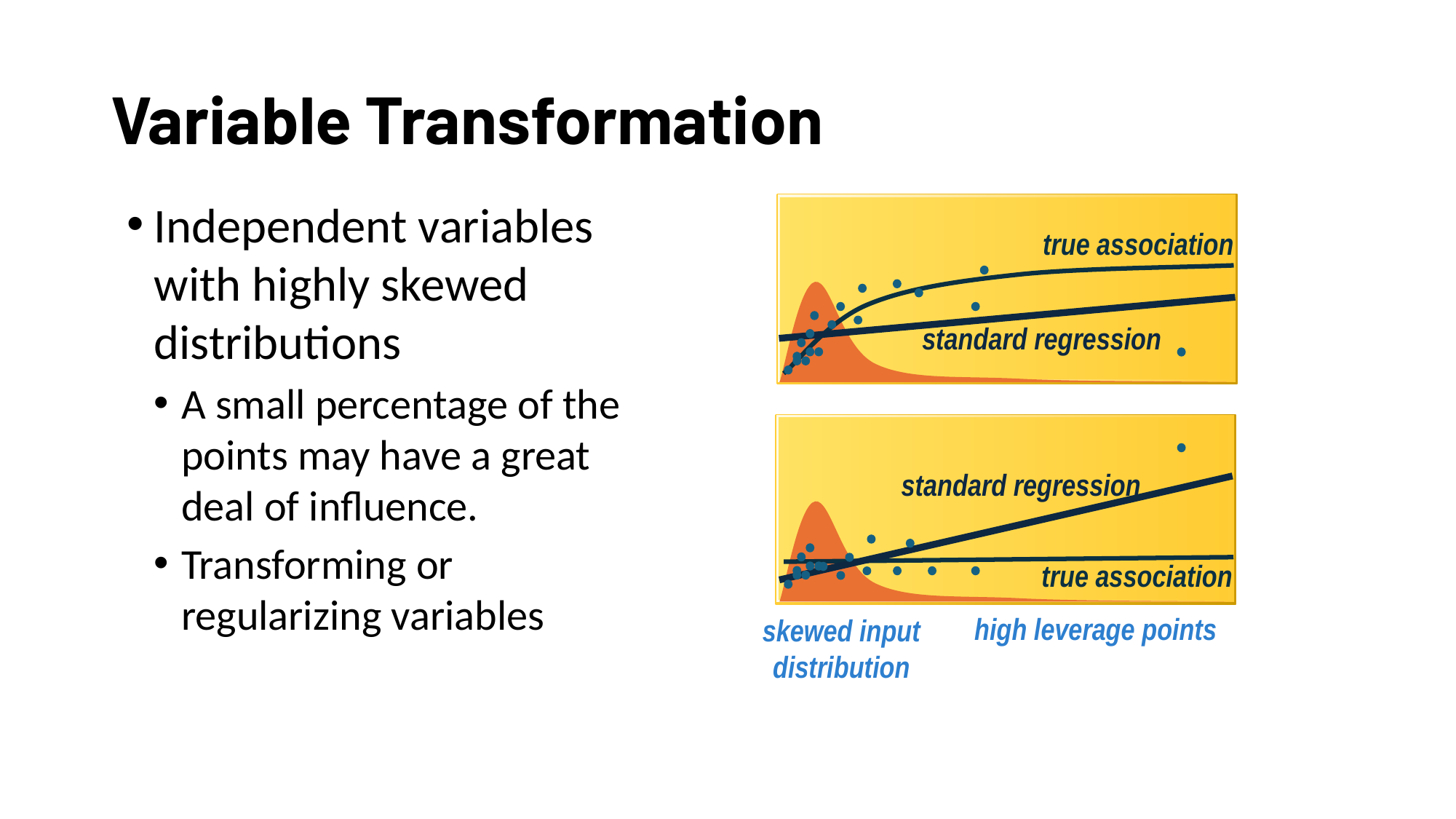

# Variable Transformation
Independent variables with highly skewed distributions
A small percentage of the points may have a great deal of influence.
Transforming or regularizing variables

true association

standard regression

standard regression

true association

high leverage points
skewed input
distribution